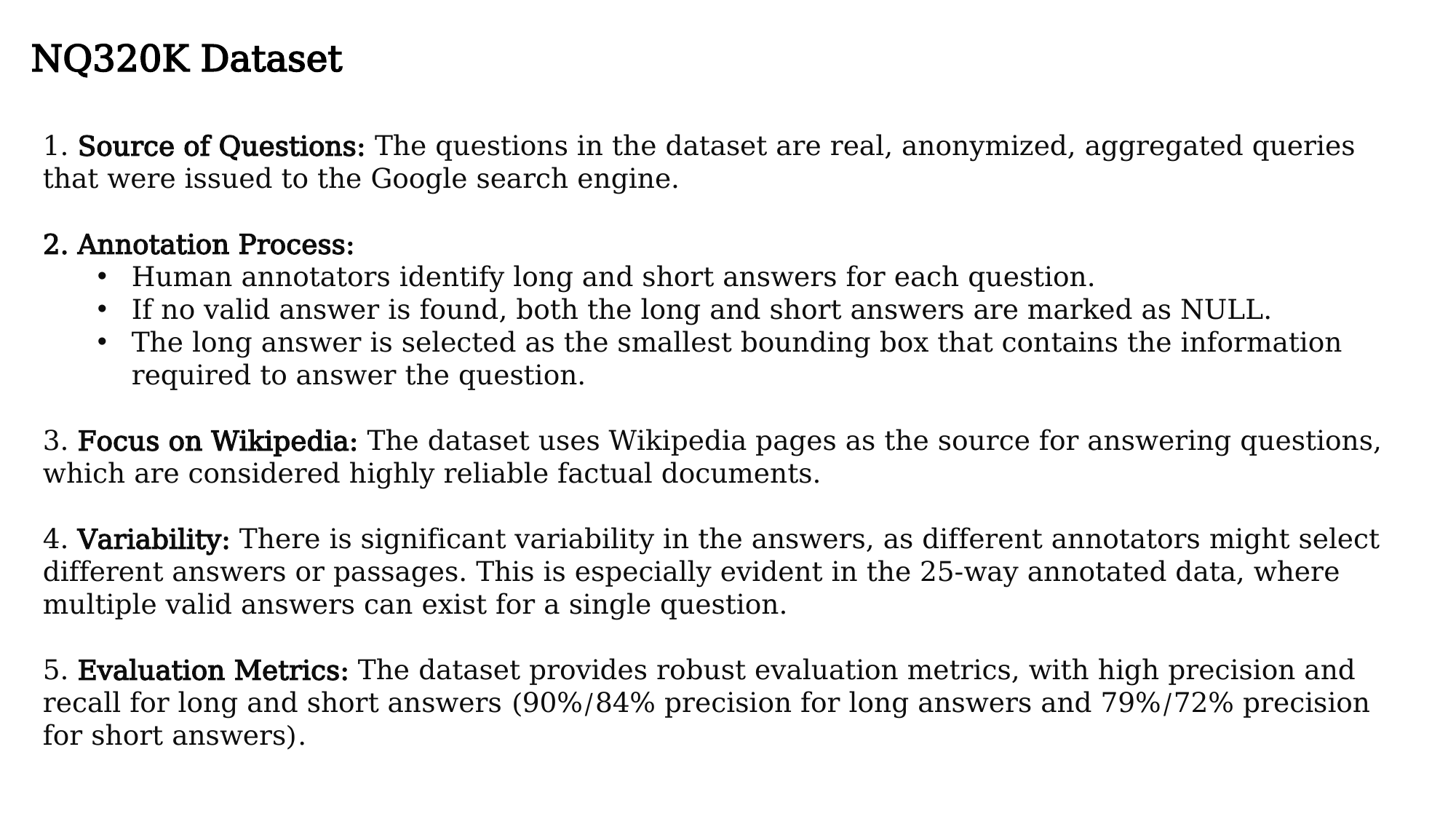

NQ320K Dataset
 Source of Questions: The questions in the dataset are real, anonymized, aggregated queries that were issued to the Google search engine.

 Annotation Process:
Human annotators identify long and short answers for each question.
If no valid answer is found, both the long and short answers are marked as NULL.
The long answer is selected as the smallest bounding box that contains the information required to answer the question.

 Focus on Wikipedia: The dataset uses Wikipedia pages as the source for answering questions, which are considered highly reliable factual documents.

 Variability: There is significant variability in the answers, as different annotators might select different answers or passages. This is especially evident in the 25-way annotated data, where multiple valid answers can exist for a single question.

 Evaluation Metrics: The dataset provides robust evaluation metrics, with high precision and recall for long and short answers (90%/84% precision for long answers and 79%/72% precision for short answers).